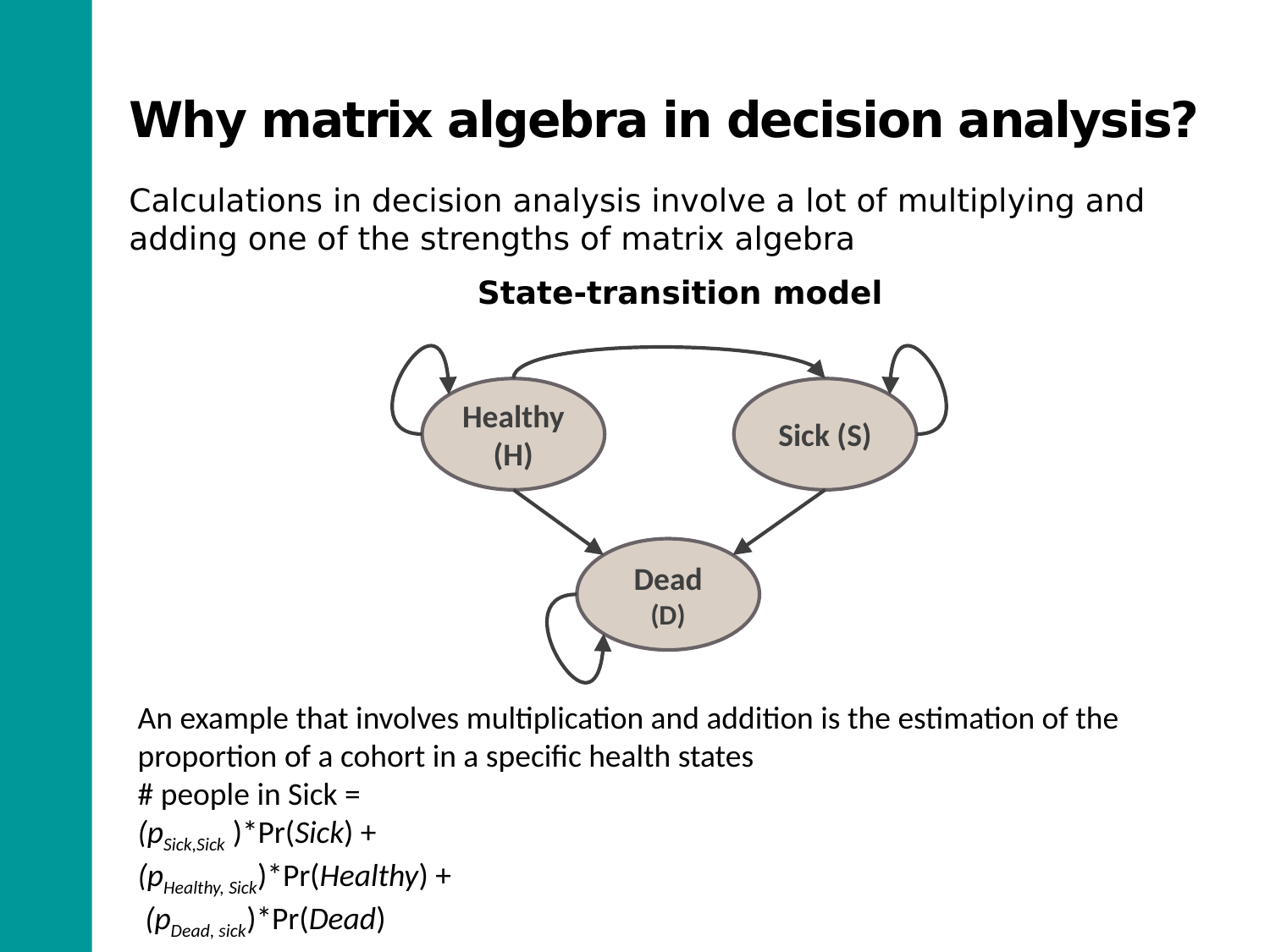

# Why matrix algebra in decision analysis?
Calculations in decision analysis involve a lot of multiplying and adding one of the strengths of matrix algebra
State-transition model
Healthy (H)
Sick (S)
Dead (D)
An example that involves multiplication and addition is the estimation of the proportion of a cohort in a specific health states
# people in Sick =
(pSick,Sick )*Pr(Sick) +
(pHealthy, Sick)*Pr(Healthy) +
 (pDead, sick)*Pr(Dead)